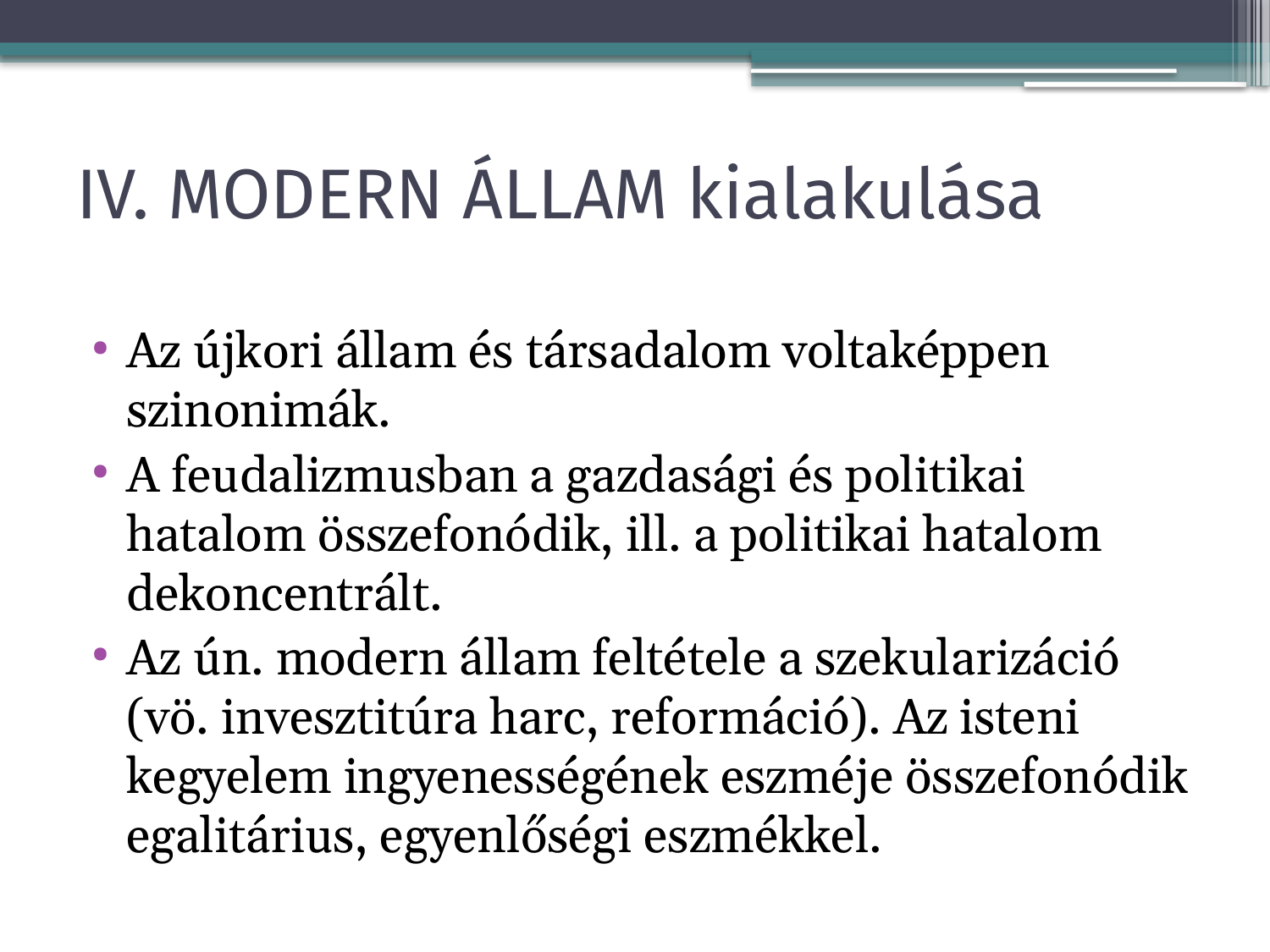

# IV. MODERN ÁLLAM kialakulása
Az újkori állam és társadalom voltaképpen szinonimák.
A feudalizmusban a gazdasági és politikai hatalom összefonódik, ill. a politikai hatalom dekoncentrált.
Az ún. modern állam feltétele a szekularizáció (vö. invesztitúra harc, reformáció). Az isteni kegyelem ingyenességének eszméje összefonódik egalitárius, egyenlőségi eszmékkel.